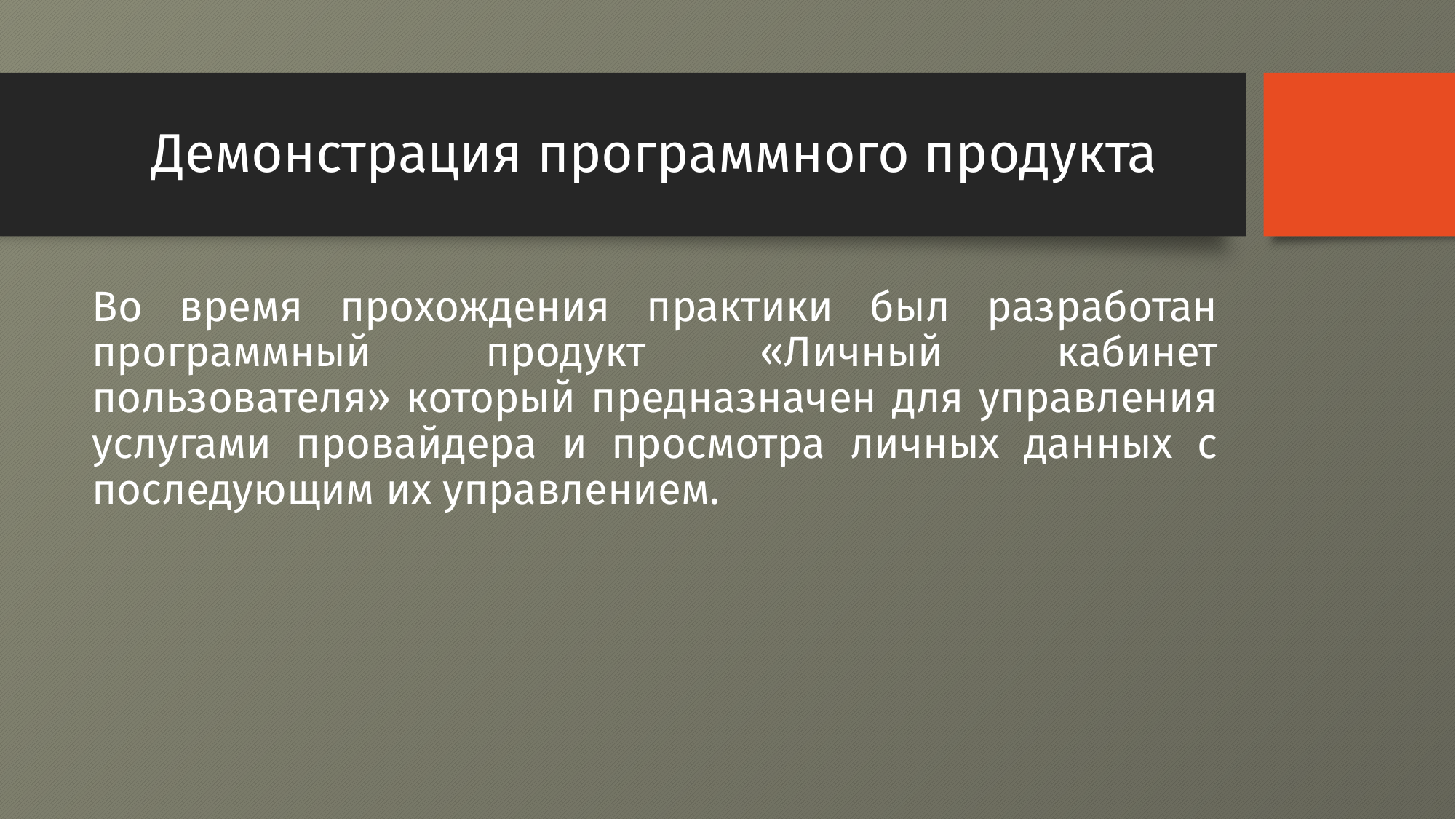

# Демонстрация программного продукта
Во время прохождения практики был разработан программный продукт «Личный кабинет пользователя» который предназначен для управления услугами провайдера и просмотра личных данных с последующим их управлением.